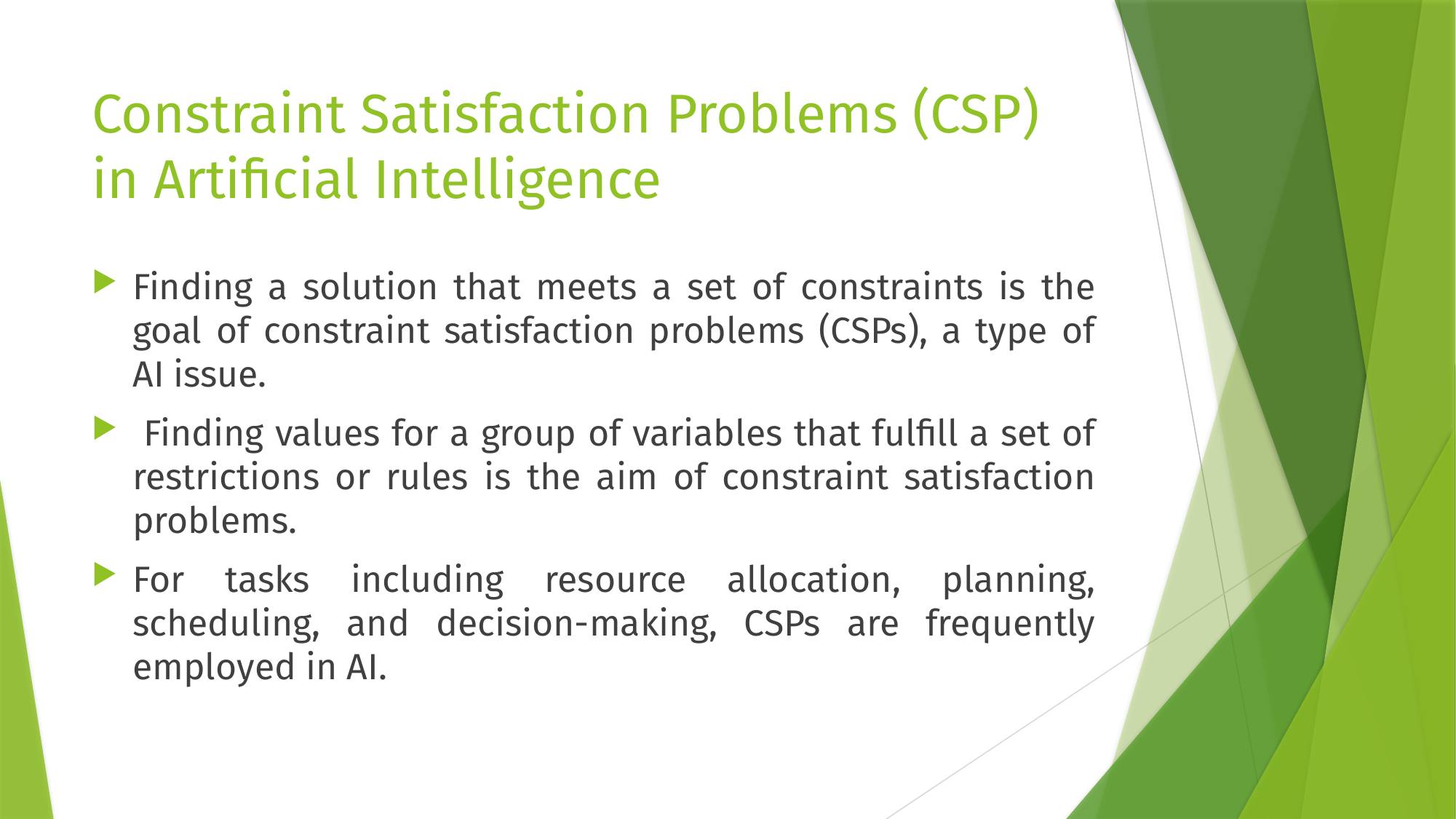

# Constraint Satisfaction Problems (CSP) in Artificial Intelligence
Finding a solution that meets a set of constraints is the goal of constraint satisfaction problems (CSPs), a type of AI issue.
 Finding values for a group of variables that fulfill a set of restrictions or rules is the aim of constraint satisfaction problems.
For tasks including resource allocation, planning, scheduling, and decision-making, CSPs are frequently employed in AI.